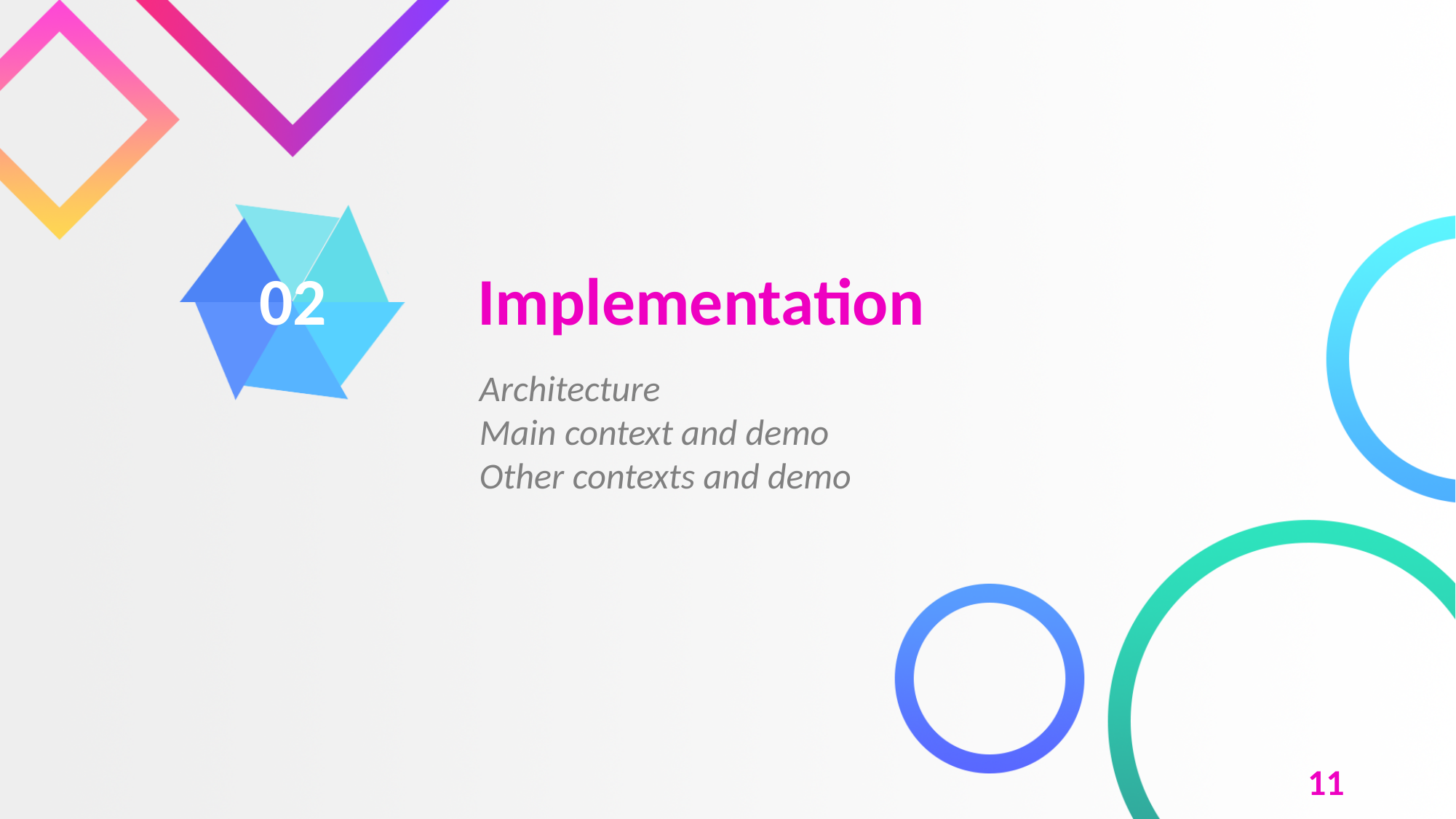

# 02		Implementation
Architecture
Main context and demo
Other contexts and demo
11